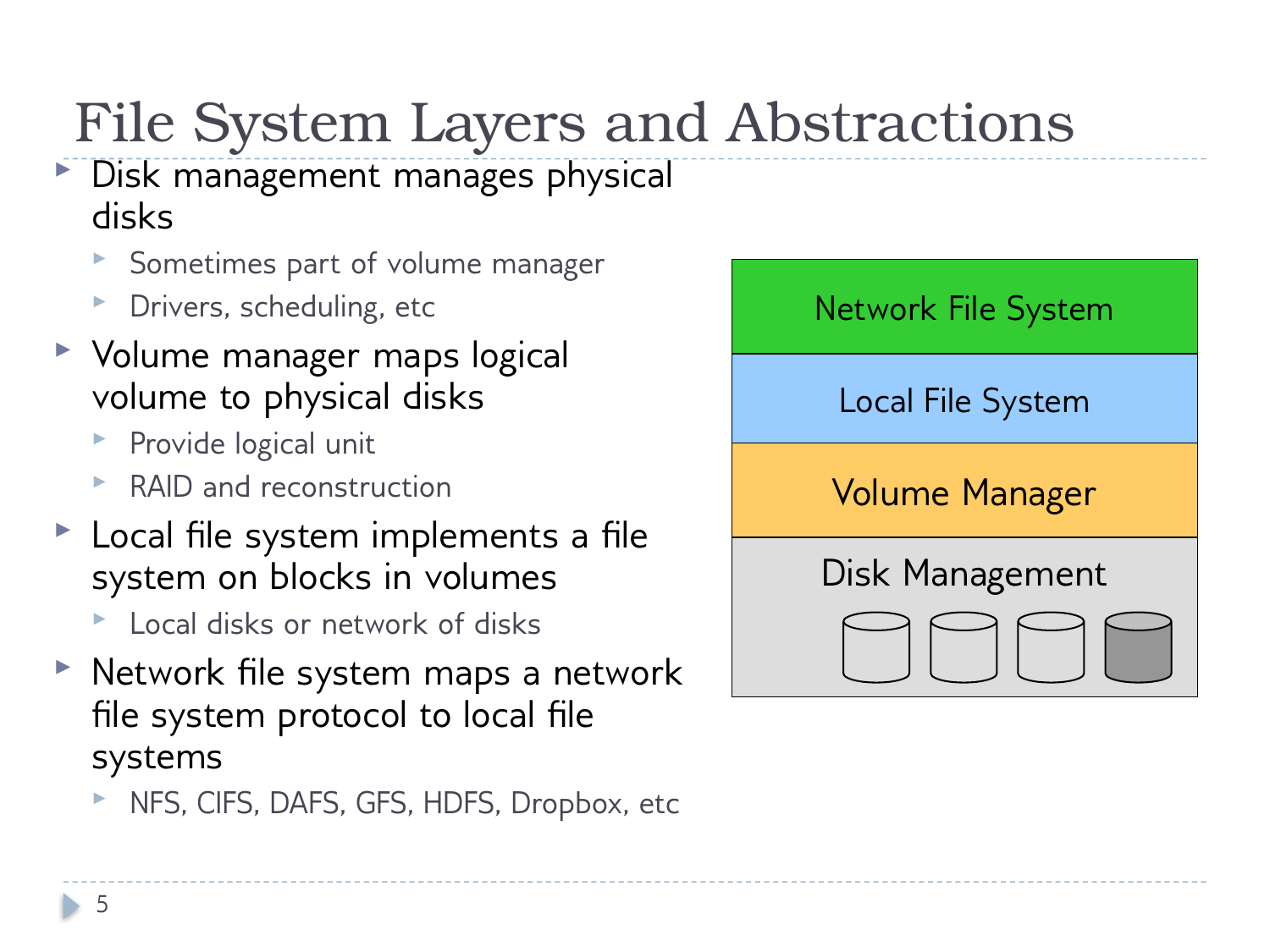

# File System Layers and Abstractions
Disk management manages physical disks
Sometimes part of volume manager
Drivers, scheduling, etc
Volume manager maps logical volume to physical disks
Provide logical unit
RAID and reconstruction
Local file system implements a file system on blocks in volumes
Local disks or network of disks
Network file system maps a network file system protocol to local file systems
NFS, CIFS, DAFS, GFS, HDFS, Dropbox, etc
Network File System
Local File System
Volume Manager
Disk Management

5